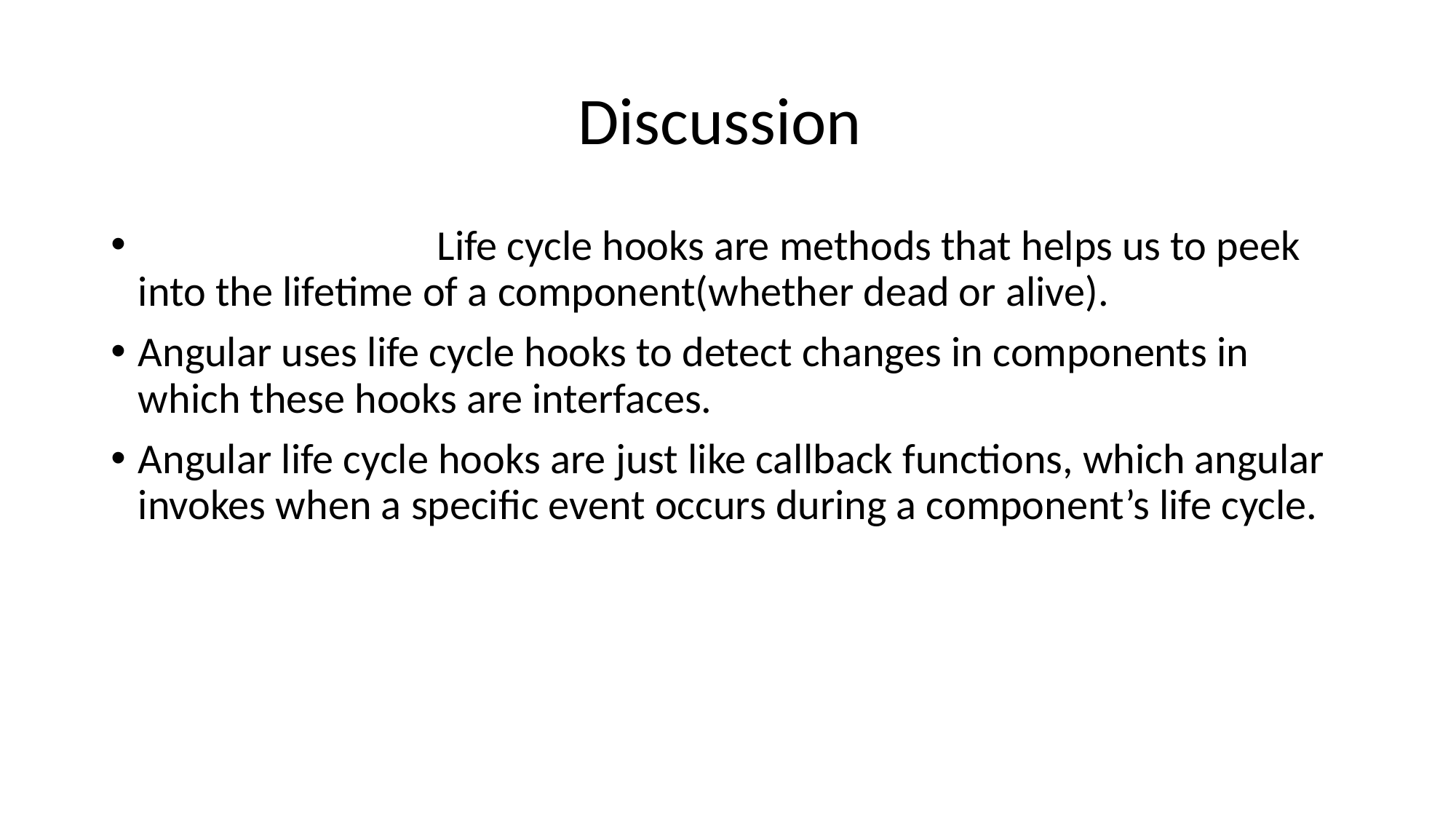

# Discussion
                               Life cycle hooks are methods that helps us to peek into the lifetime of a component(whether dead or alive).
Angular uses life cycle hooks to detect changes in components in which these hooks are interfaces.
Angular life cycle hooks are just like callback functions, which angular invokes when a specific event occurs during a component’s life cycle.